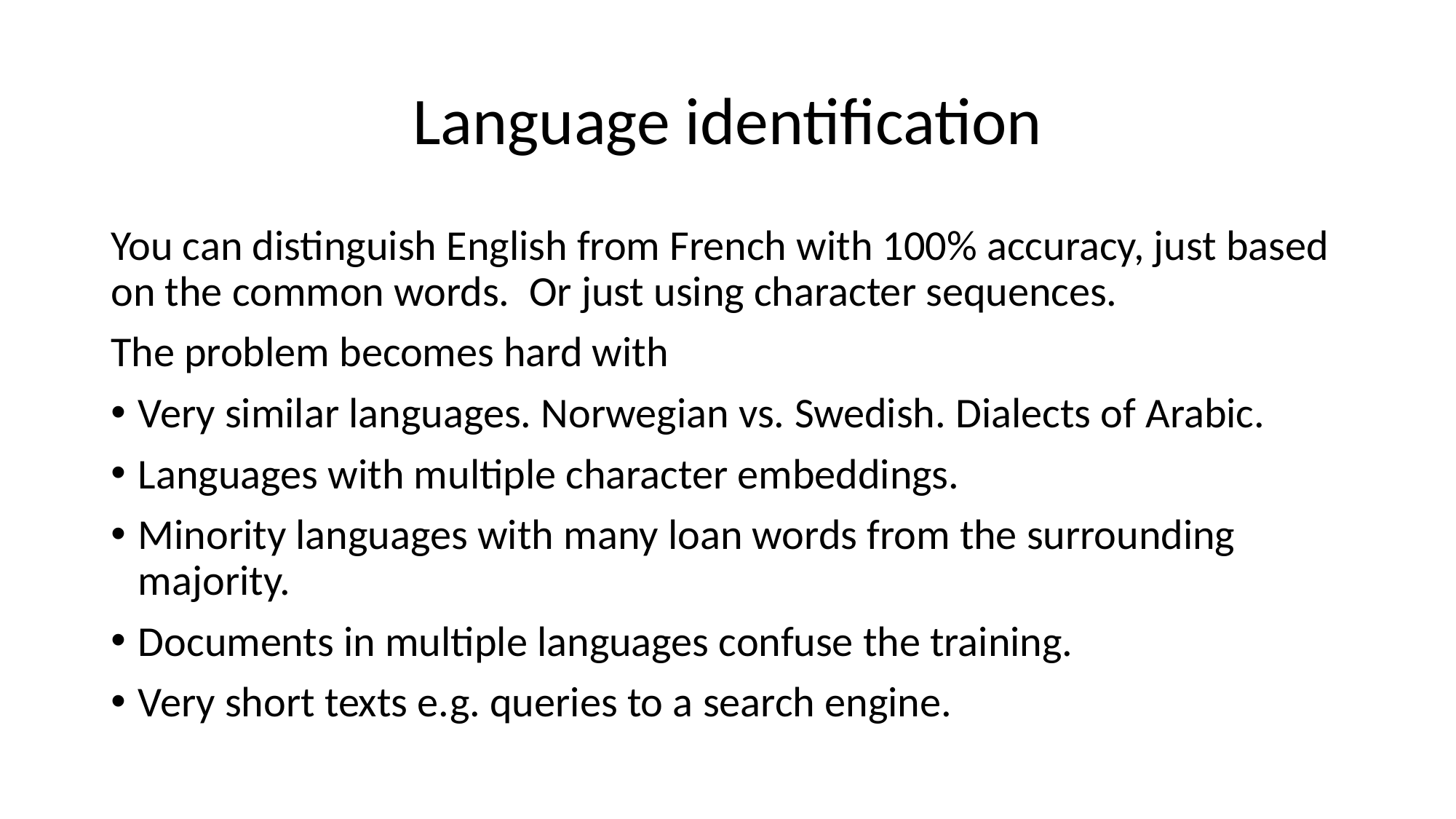

# Language identification
You can distinguish English from French with 100% accuracy, just based on the common words.  Or just using character sequences.
The problem becomes hard with
Very similar languages. Norwegian vs. Swedish. Dialects of Arabic.
Languages with multiple character embeddings.
Minority languages with many loan words from the surrounding majority.
Documents in multiple languages confuse the training.
Very short texts e.g. queries to a search engine.